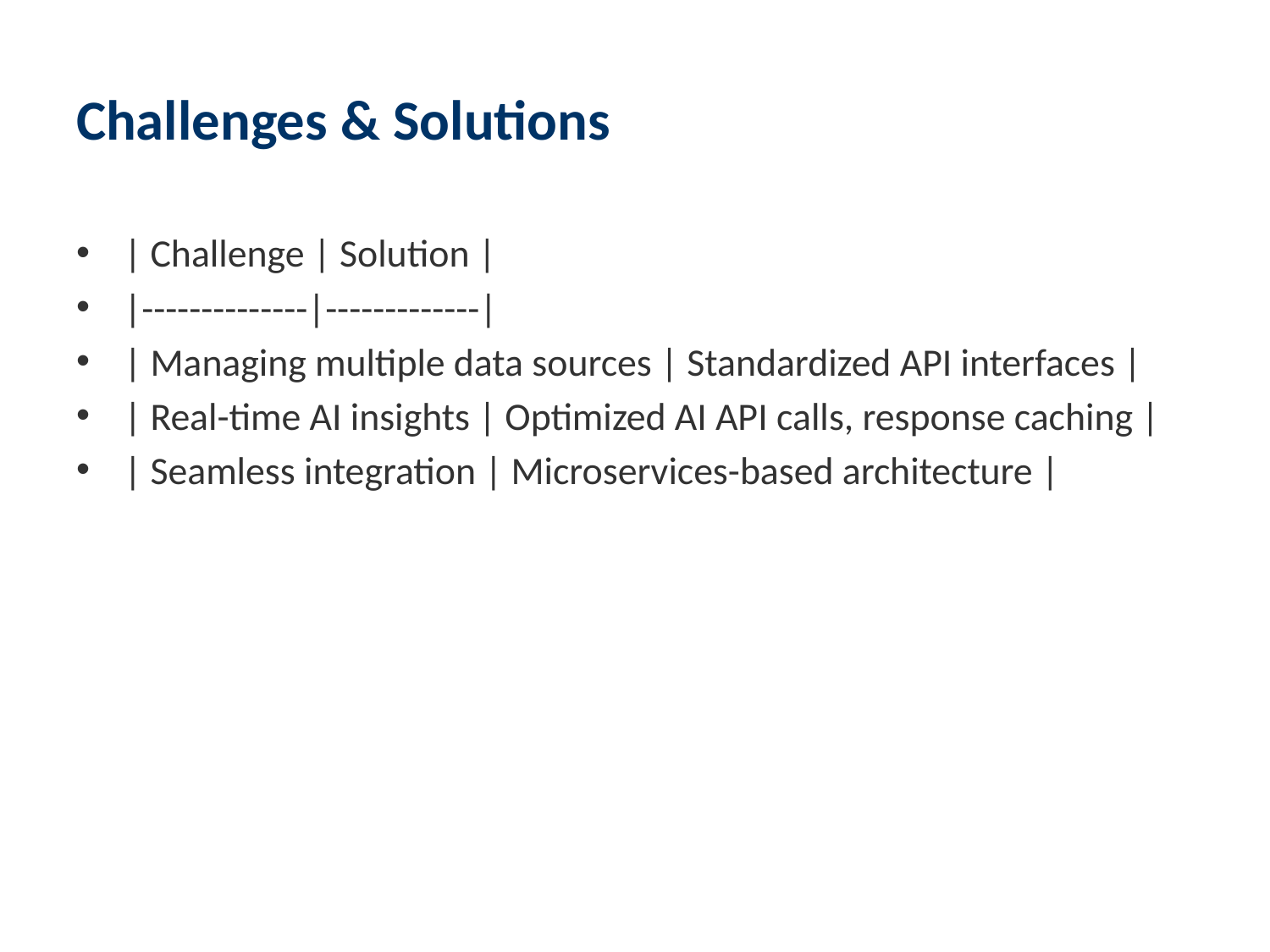

# Challenges & Solutions
| Challenge | Solution |
|--------------|-------------|
| Managing multiple data sources | Standardized API interfaces |
| Real-time AI insights | Optimized AI API calls, response caching |
| Seamless integration | Microservices-based architecture |